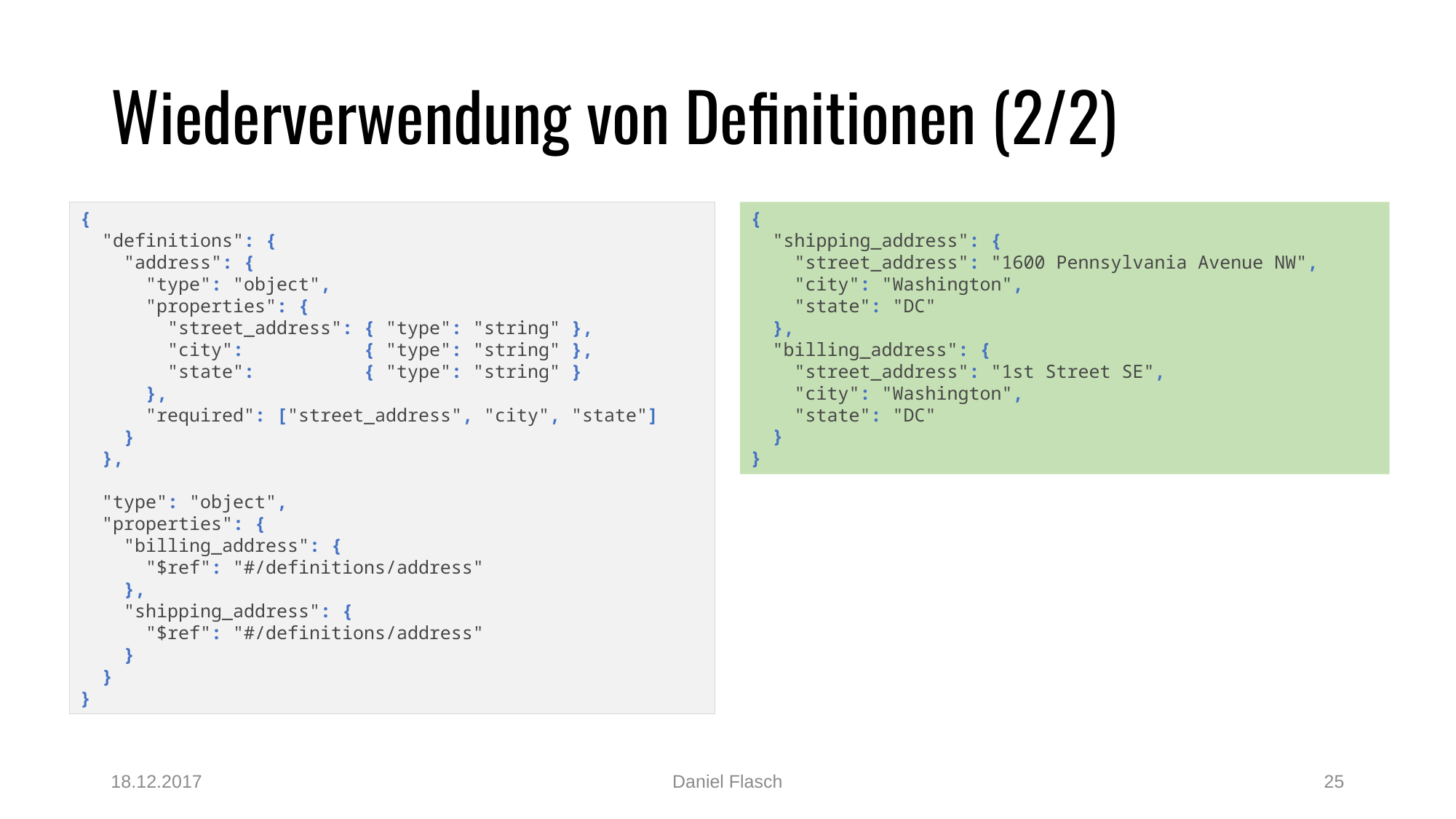

# Wiederverwendung von Definitionen (2/2)
{
  "definitions": {
    "address": {
      "type": "object",
      "properties": {
        "street_address": { "type": "string" },
        "city":           { "type": "string" },
        "state":          { "type": "string" }
      },
      "required": ["street_address", "city", "state"]
    }
  },

  "type": "object",
  "properties": {
    "billing_address": {
      "$ref": "#/definitions/address"
    },
    "shipping_address": {
      "$ref": "#/definitions/address"
    }
  }
}
{
  "shipping_address": {
    "street_address": "1600 Pennsylvania Avenue NW",
    "city": "Washington",
    "state": "DC"
  },
  "billing_address": {
    "street_address": "1st Street SE",
    "city": "Washington",
    "state": "DC"
  }
}
18.12.2017
Daniel Flasch
25